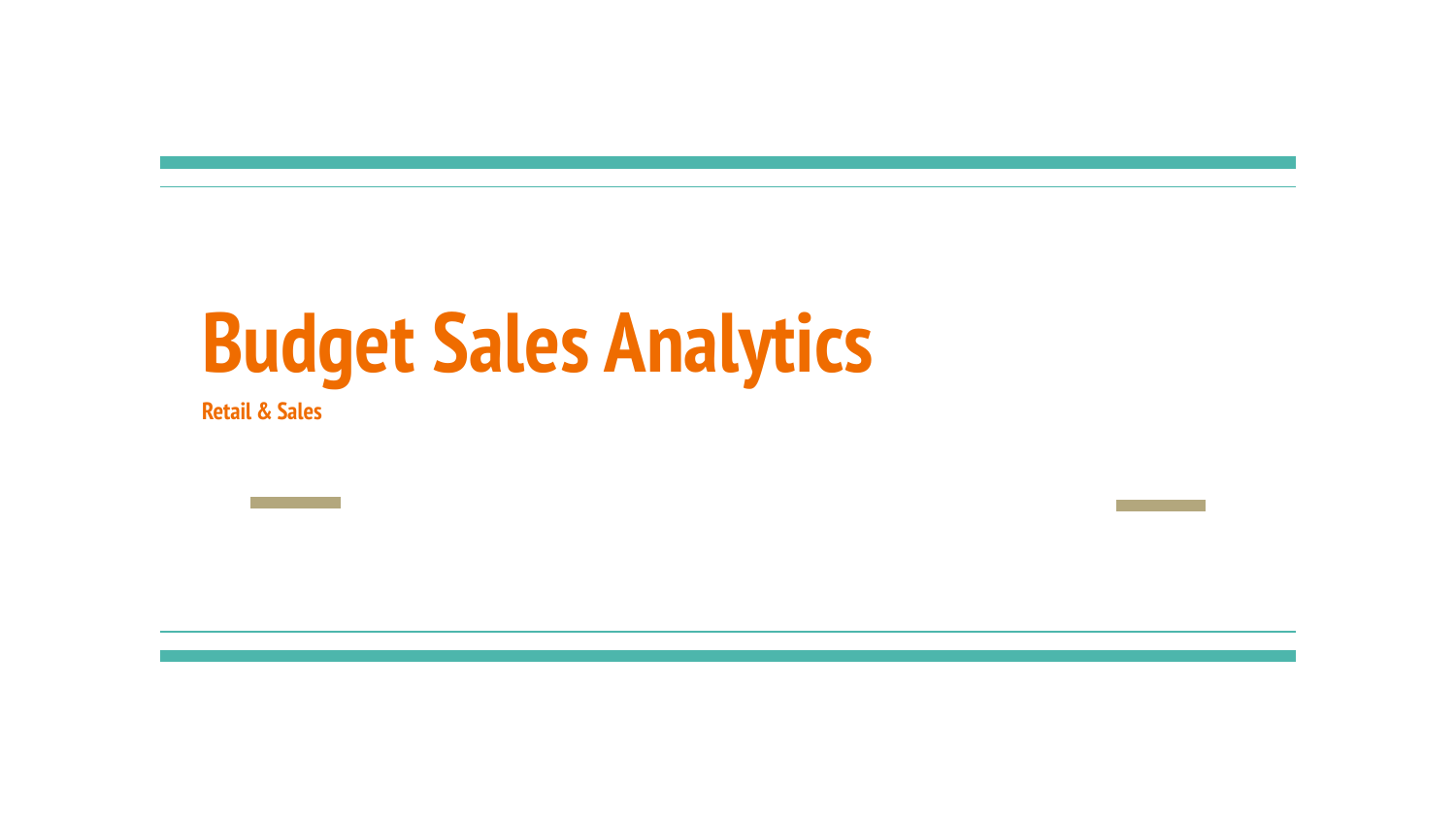

# Budget Sales Analytics
Retail & Sales